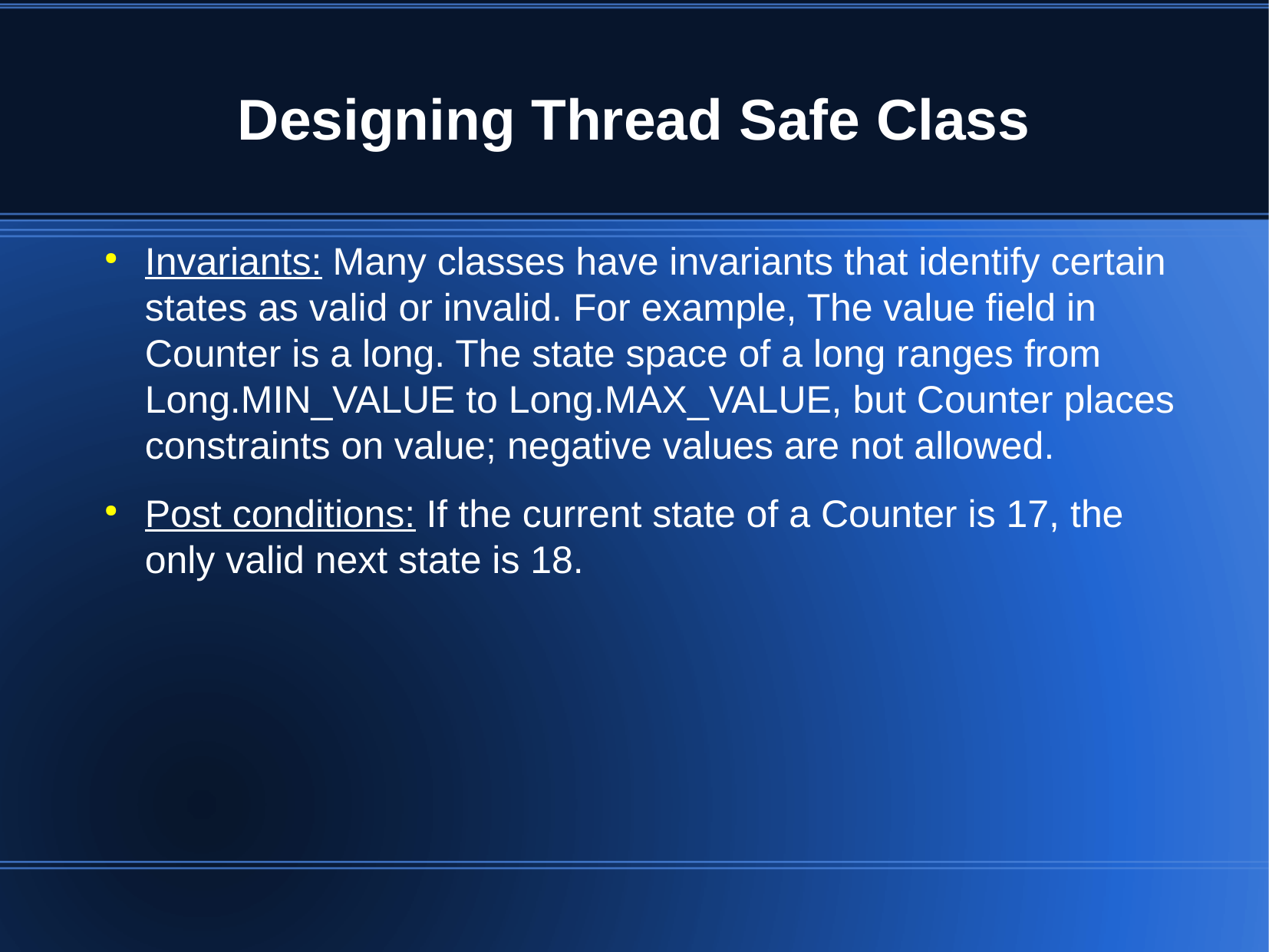

Designing Thread Safe Class
Invariants: Many classes have invariants that identify certain states as valid or invalid. For example, The value field in Counter is a long. The state space of a long ranges from Long.MIN_VALUE to Long.MAX_VALUE, but Counter places constraints on value; negative values are not allowed.
Post conditions: If the current state of a Counter is 17, the only valid next state is 18.